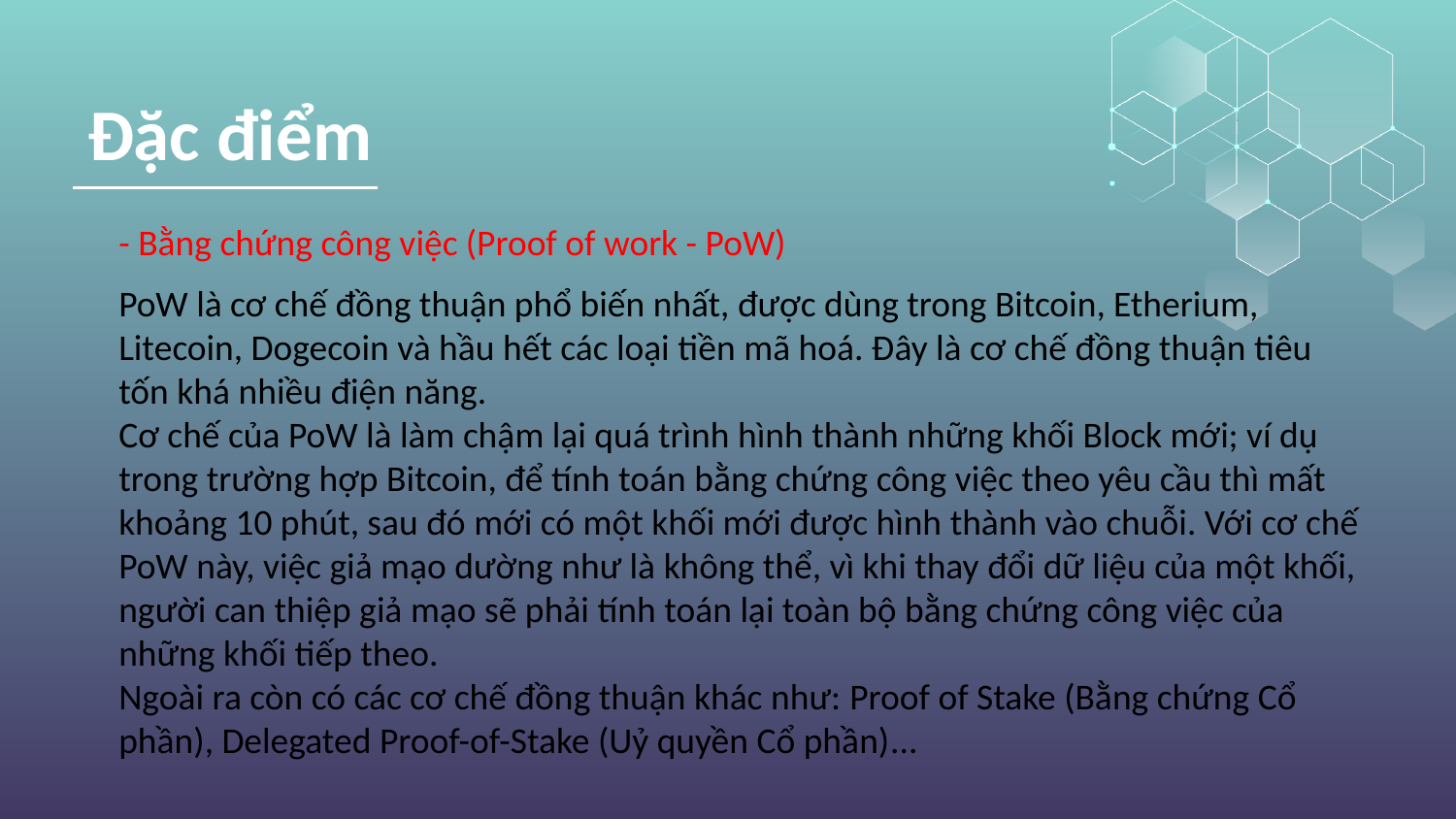

Đặc điểm
- Bằng chứng công việc (Proof of work - PoW)
PoW là cơ chế đồng thuận phổ biến nhất, được dùng trong Bitcoin, Etherium, Litecoin, Dogecoin và hầu hết các loại tiền mã hoá. Đây là cơ chế đồng thuận tiêu tốn khá nhiều điện năng.
Cơ chế của PoW là làm chậm lại quá trình hình thành những khối Block mới; ví dụ trong trường hợp Bitcoin, để tính toán bằng chứng công việc theo yêu cầu thì mất khoảng 10 phút, sau đó mới có một khối mới được hình thành vào chuỗi. Với cơ chế PoW này, việc giả mạo dường như là không thể, vì khi thay đổi dữ liệu của một khối, người can thiệp giả mạo sẽ phải tính toán lại toàn bộ bằng chứng công việc của những khối tiếp theo.
Ngoài ra còn có các cơ chế đồng thuận khác như: Proof of Stake (Bằng chứng Cổ phần), Delegated Proof-of-Stake (Uỷ quyền Cổ phần)...